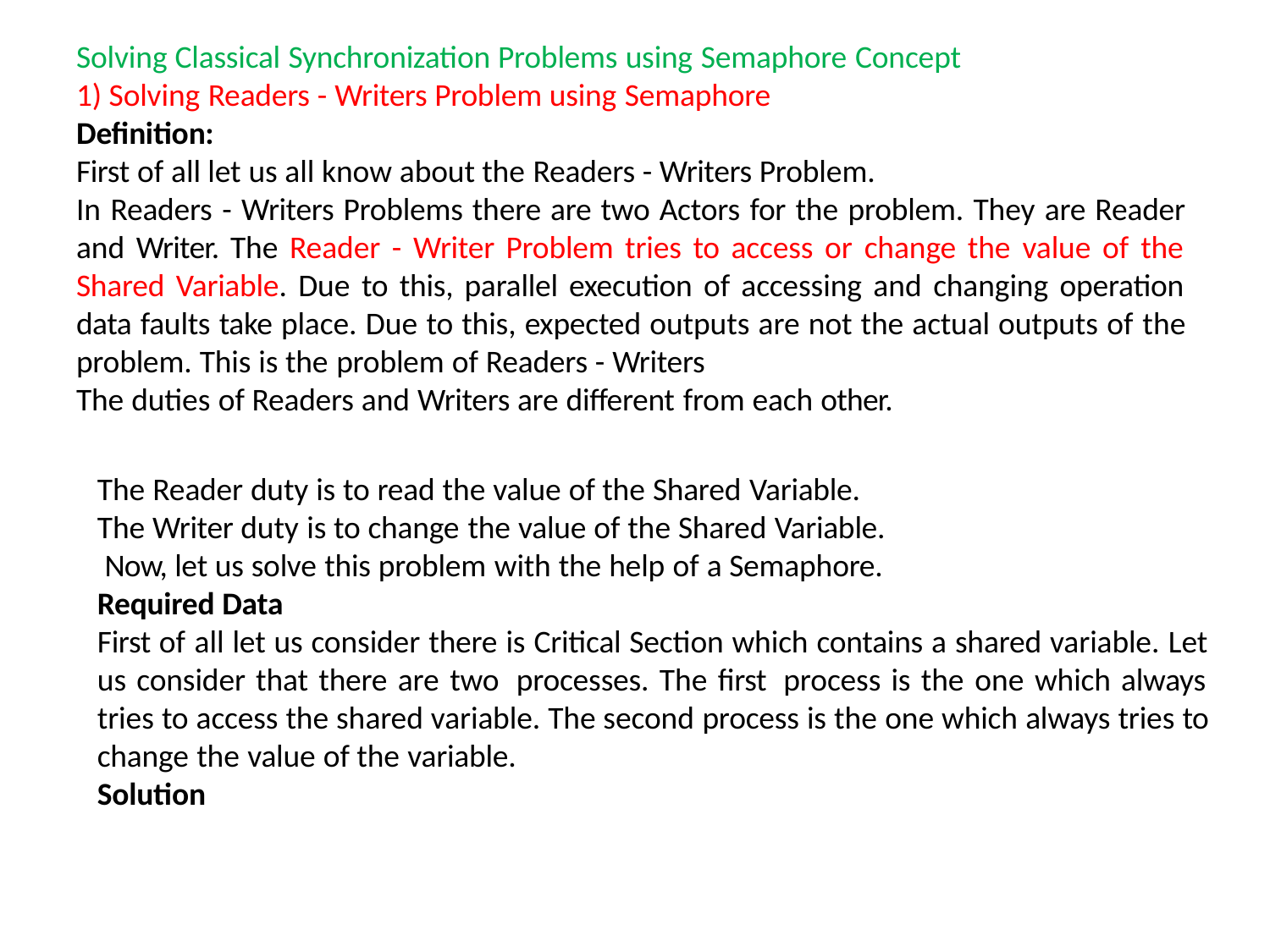

Solving Classical Synchronization Problems using Semaphore Concept
1) Solving Readers - Writers Problem using Semaphore
Definition:
First of all let us all know about the Readers - Writers Problem.
In Readers - Writers Problems there are two Actors for the problem. They are Reader  and Writer. The Reader - Writer Problem tries to access or change the value of the  Shared Variable. Due to this, parallel execution of accessing and changing operation  data faults take place. Due to this, expected outputs are not the actual outputs of the  problem. This is the problem of Readers - Writers
The duties of Readers and Writers are different from each other.

The Reader duty is to read the value of the Shared Variable.  The Writer duty is to change the value of the Shared Variable.  Now, let us solve this problem with the help of a Semaphore.  Required Data
First of all let us consider there is Critical Section which contains a shared variable. Let  us consider that there are two processes. The first process is the one which always  tries to access the shared variable. The second process is the one which always tries to  change the value of the variable.
Solution